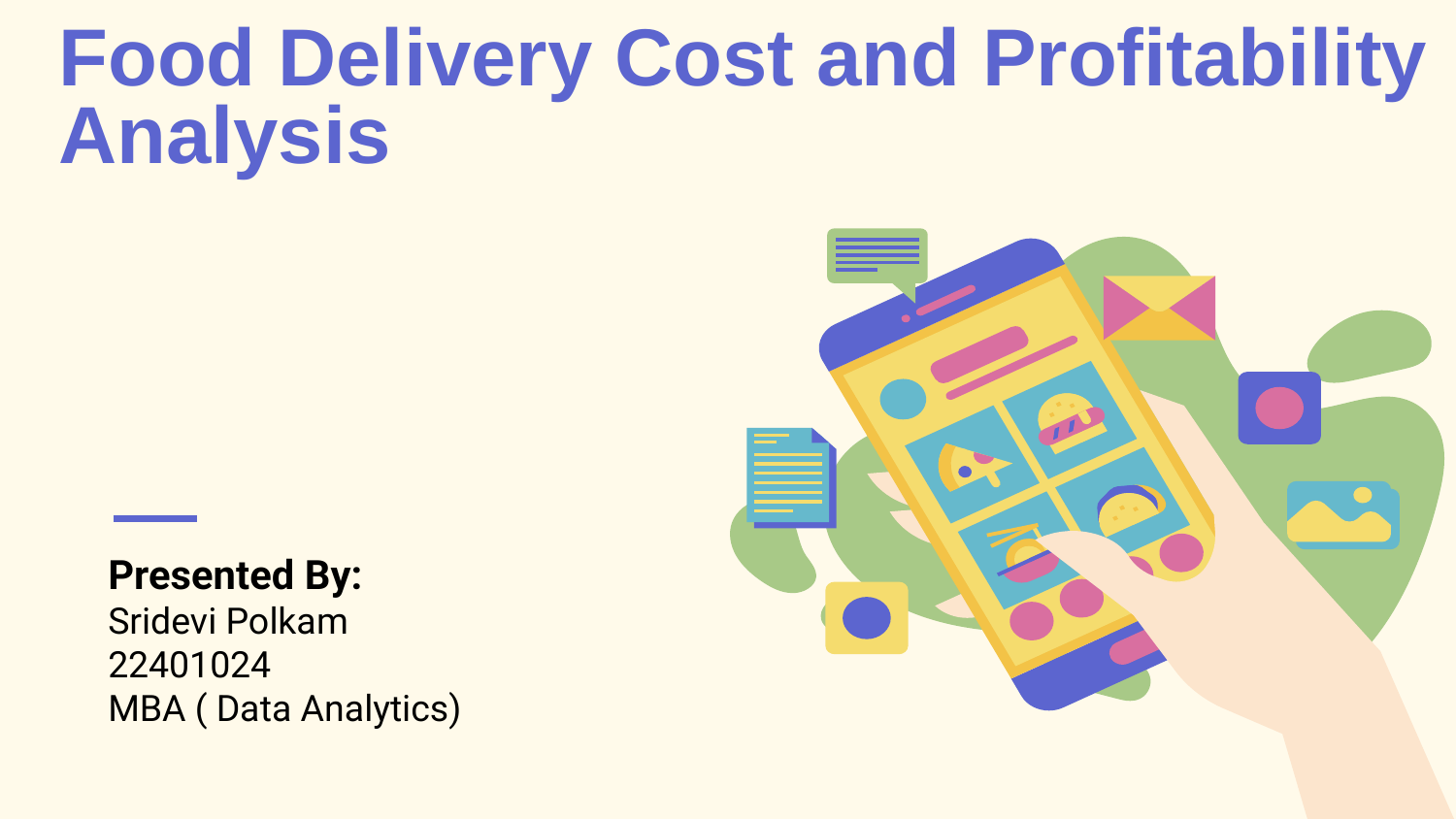

# Food Delivery Cost and Profitability Analysis

Presented By:
Sridevi Polkam
22401024
MBA ( Data Analytics)